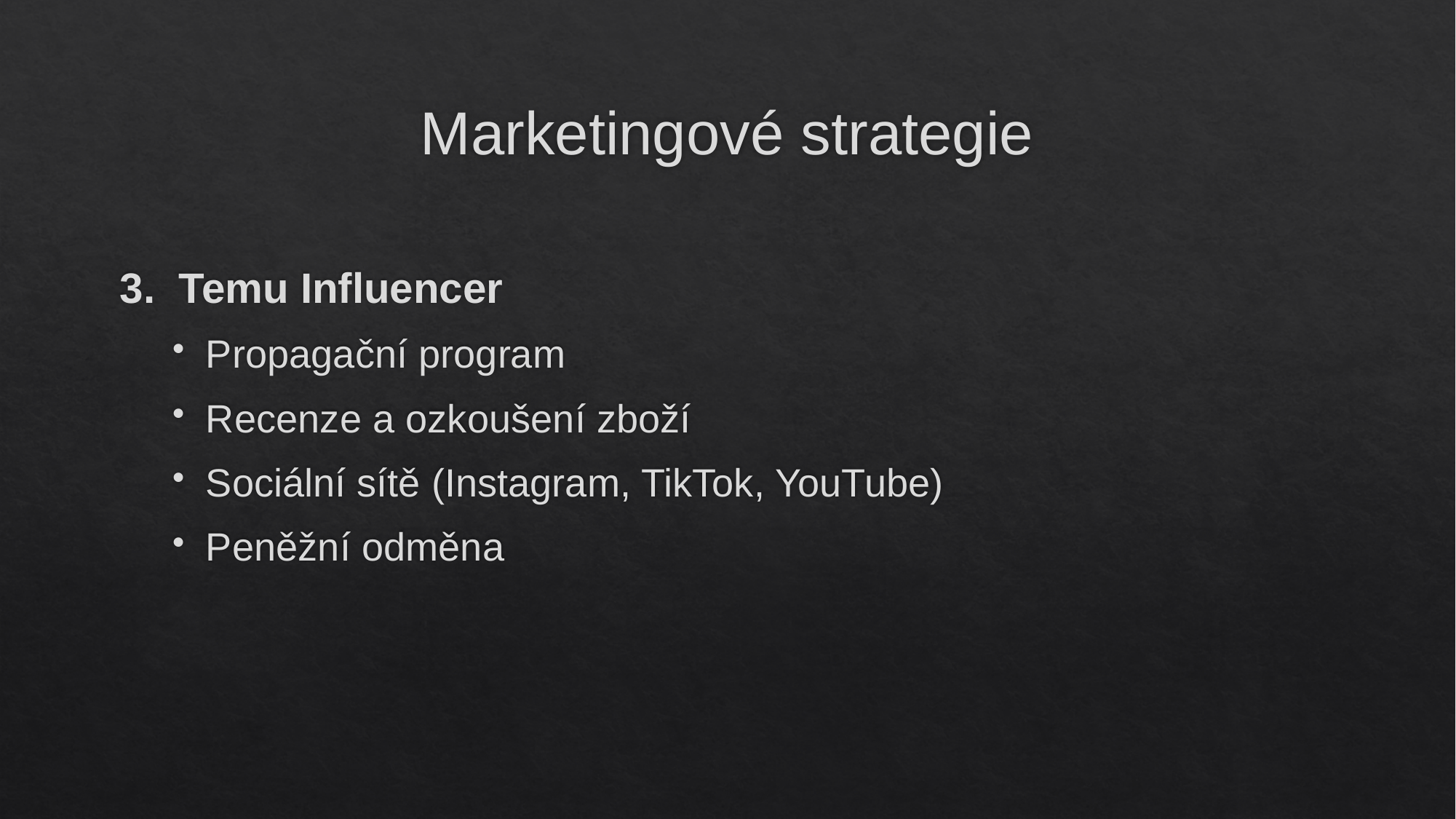

# Marketingové strategie
3.  Temu Influencer
Propagační program
Recenze a ozkoušení zboží
Sociální sítě (Instagram, TikTok, YouTube)
Peněžní odměna